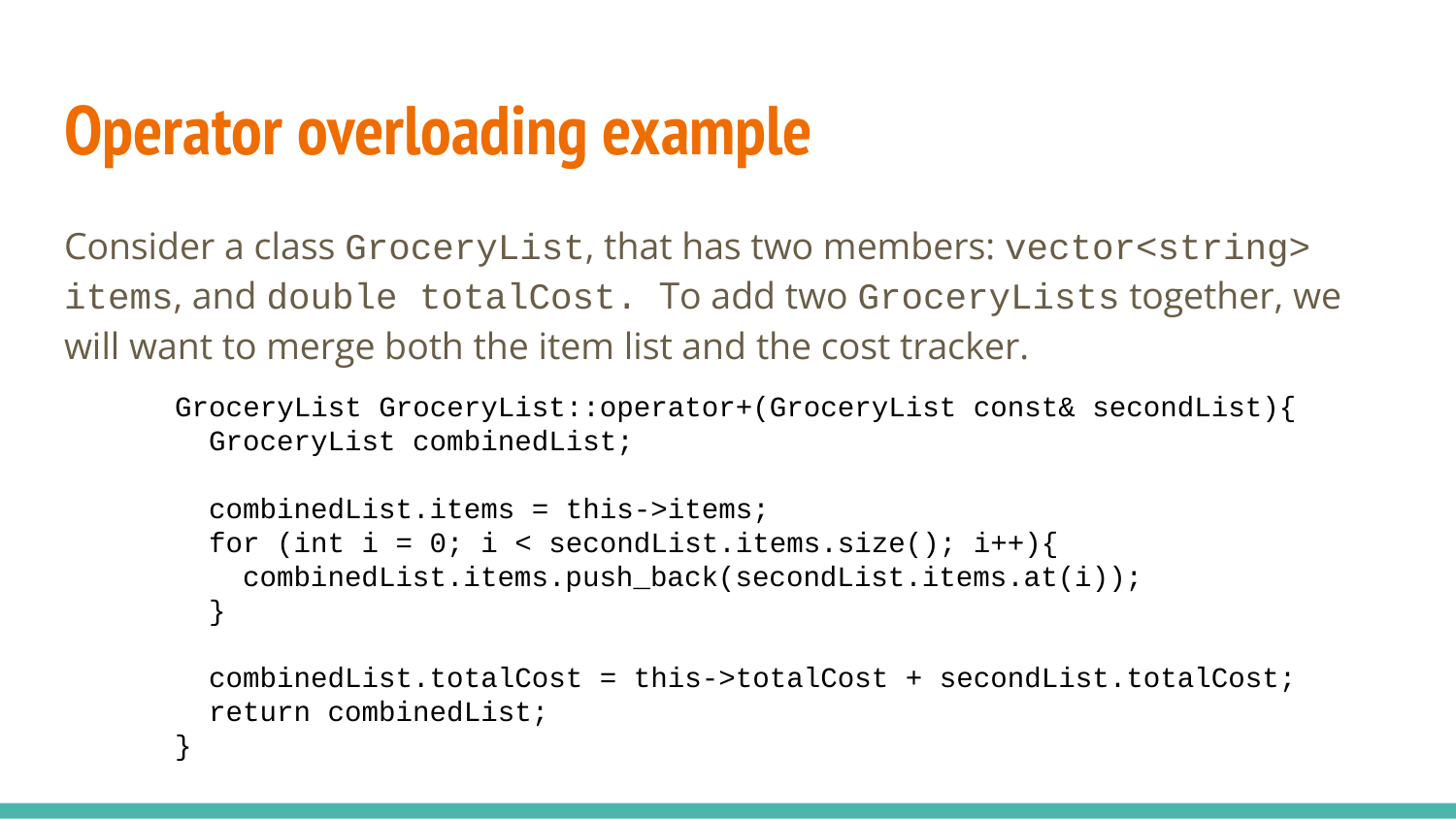

# Operator overloading example
Consider a class GroceryList, that has two members: vector<string> items, and double totalCost. To add two GroceryLists together, we will want to merge both the item list and the cost tracker.
GroceryList GroceryList::operator+(GroceryList const& secondList){
  GroceryList combinedList;

  combinedList.items = this->items;
  for (int i = 0; i < secondList.items.size(); i++){
    combinedList.items.push_back(secondList.items.at(i));
  }

  combinedList.totalCost = this->totalCost + secondList.totalCost;
  return combinedList;
}